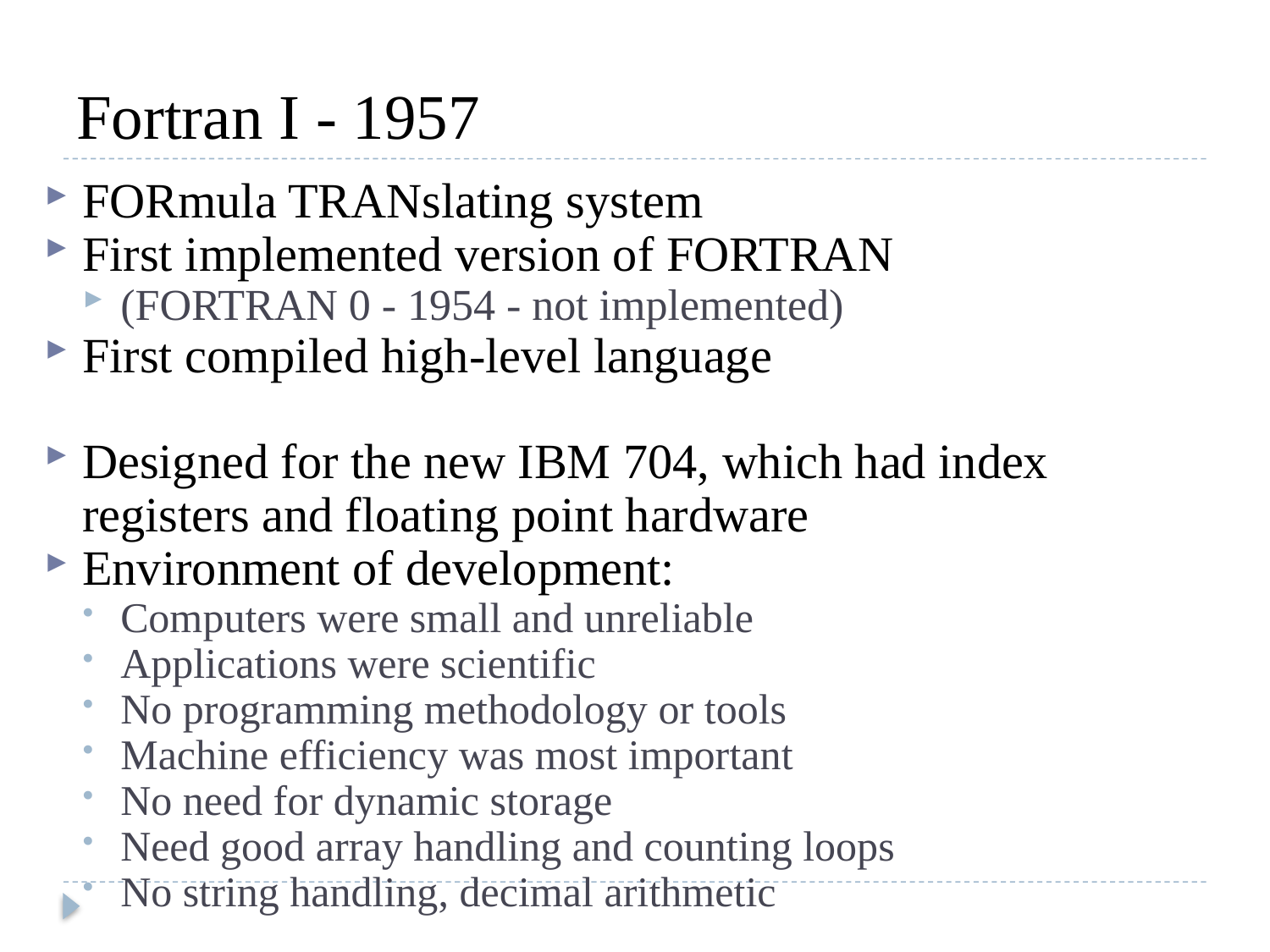

# Fortran I - 1957
FORmula TRANslating system
First implemented version of FORTRAN
(FORTRAN 0 - 1954 - not implemented)
First compiled high-level language

Designed for the new IBM 704, which had index registers and floating point hardware
Environment of development:
Computers were small and unreliable
Applications were scientific
No programming methodology or tools
Machine efficiency was most important
No need for dynamic storage
Need good array handling and counting loops
No string handling, decimal arithmetic